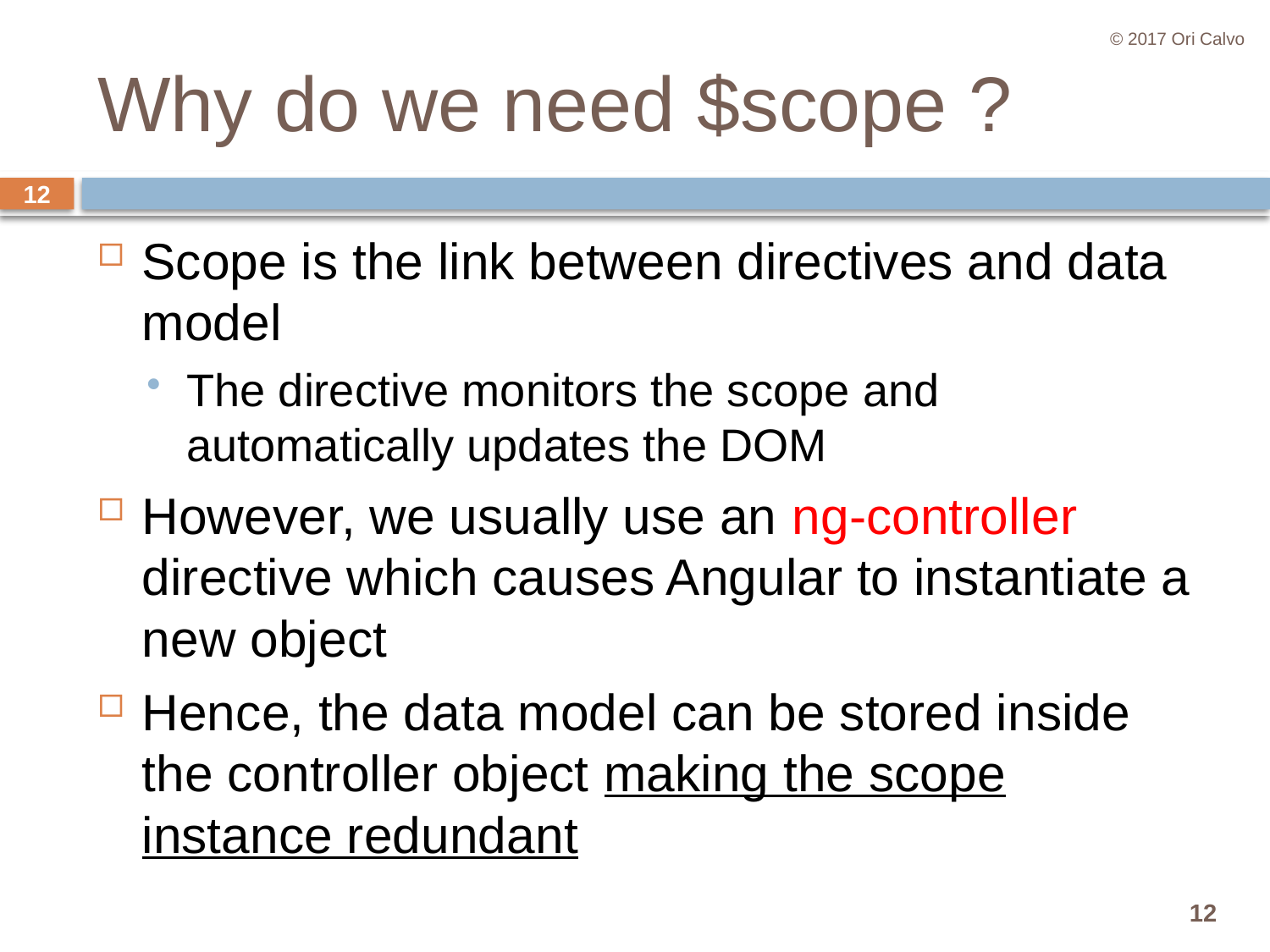

© 2017 Ori Calvo
# Why do we need $scope ?
12
Scope is the link between directives and data model
The directive monitors the scope and automatically updates the DOM
However, we usually use an ng-controller directive which causes Angular to instantiate a new object
Hence, the data model can be stored inside the controller object making the scope instance redundant